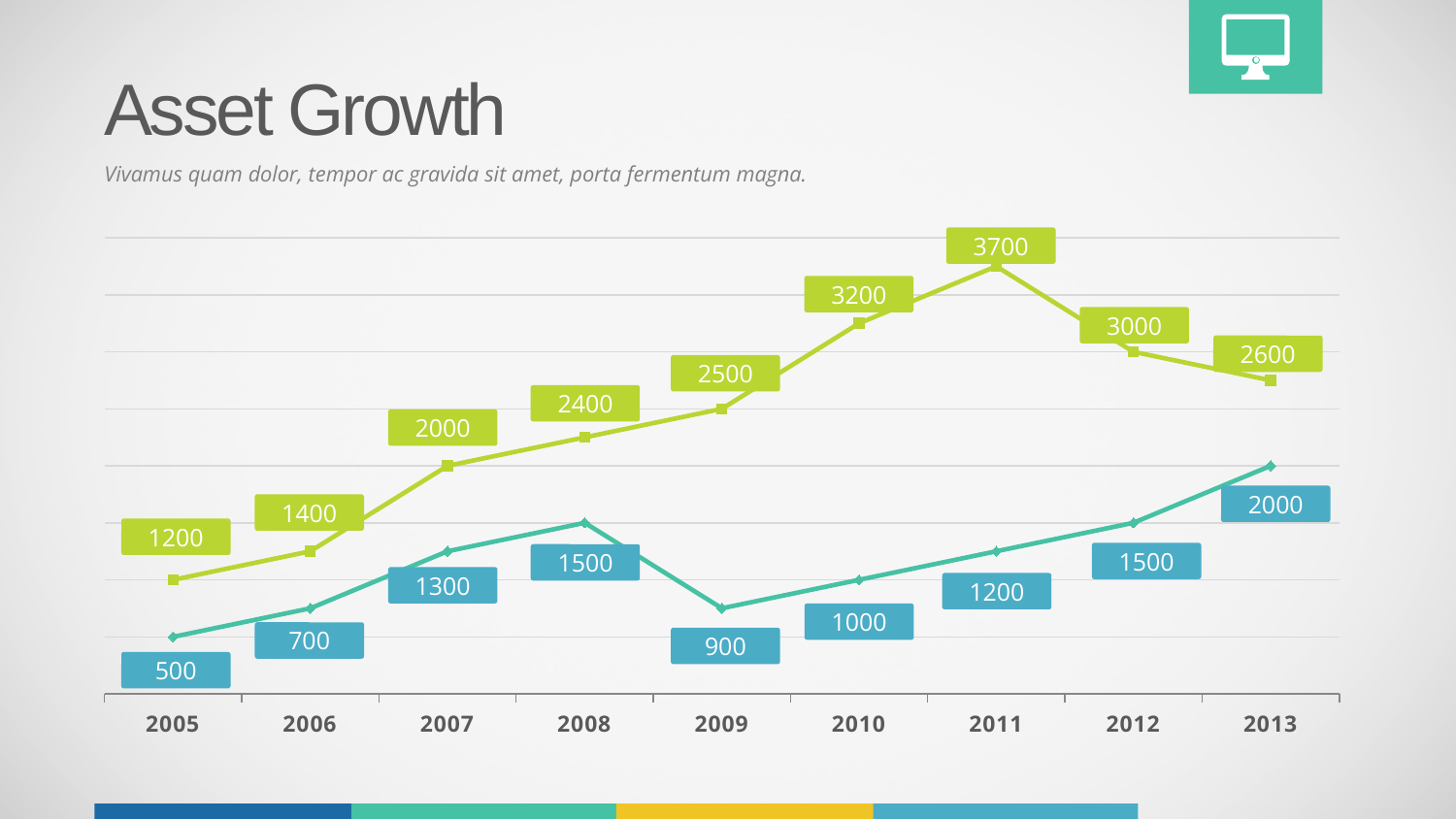

Asset Growth
Vivamus quam dolor, tempor ac gravida sit amet, porta fermentum magna.

### Chart

| Category | Series 1 | Series 2 |
|---|---|---|
| 2005 | 4.0 | 2.0 |
| 2006 | 5.0 | 3.0 |
| 2007 | 8.0 | 5.0 |
| 2008 | 9.0 | 6.0 |
| 2009 | 10.0 | 3.0 |
| 2010 | 13.0 | 4.0 |
| 2011 | 15.0 | 5.0 |
| 2012 | 12.0 | 6.0 |
| 2013 | 11.0 | 8.0 |
3700
3200
3000
2600
2500
2400
2000
2000
1400
1200
1500
1500
1300
1200
1000
700
900
500